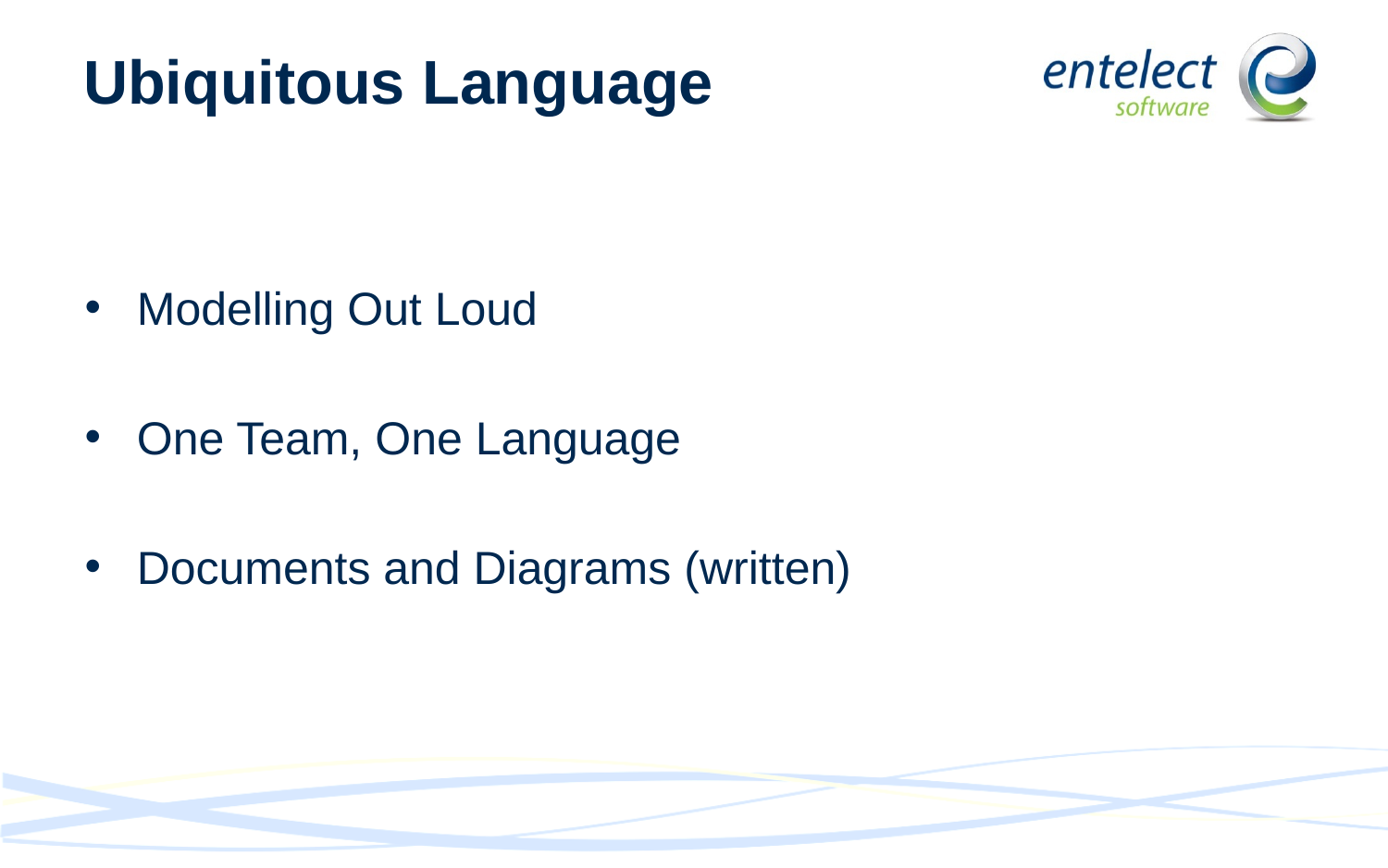

# Ubiquitous Language

Modelling Out Loud

One Team, One Language

Documents and Diagrams (written)